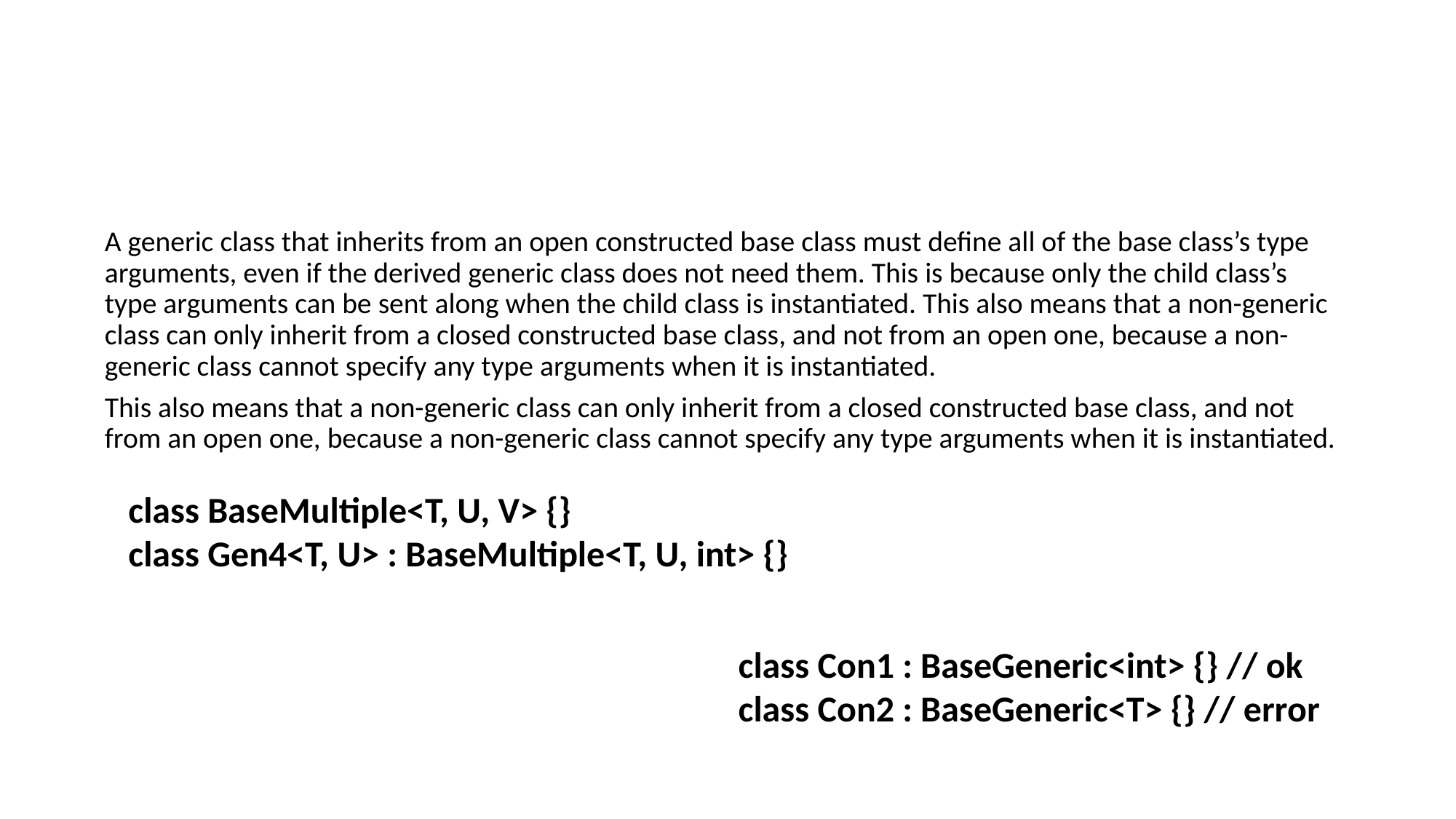

#
A generic class that inherits from an open constructed base class must define all of the base class’s type arguments, even if the derived generic class does not need them. This is because only the child class’s type arguments can be sent along when the child class is instantiated. This also means that a non-generic class can only inherit from a closed constructed base class, and not from an open one, because a non-generic class cannot specify any type arguments when it is instantiated.
This also means that a non-generic class can only inherit from a closed constructed base class, and not from an open one, because a non-generic class cannot specify any type arguments when it is instantiated.

class BaseMultiple<T, U, V> {}
class Gen4<T, U> : BaseMultiple<T, U, int> {}
class Con1 : BaseGeneric<int> {} // ok
class Con2 : BaseGeneric<T> {} // error